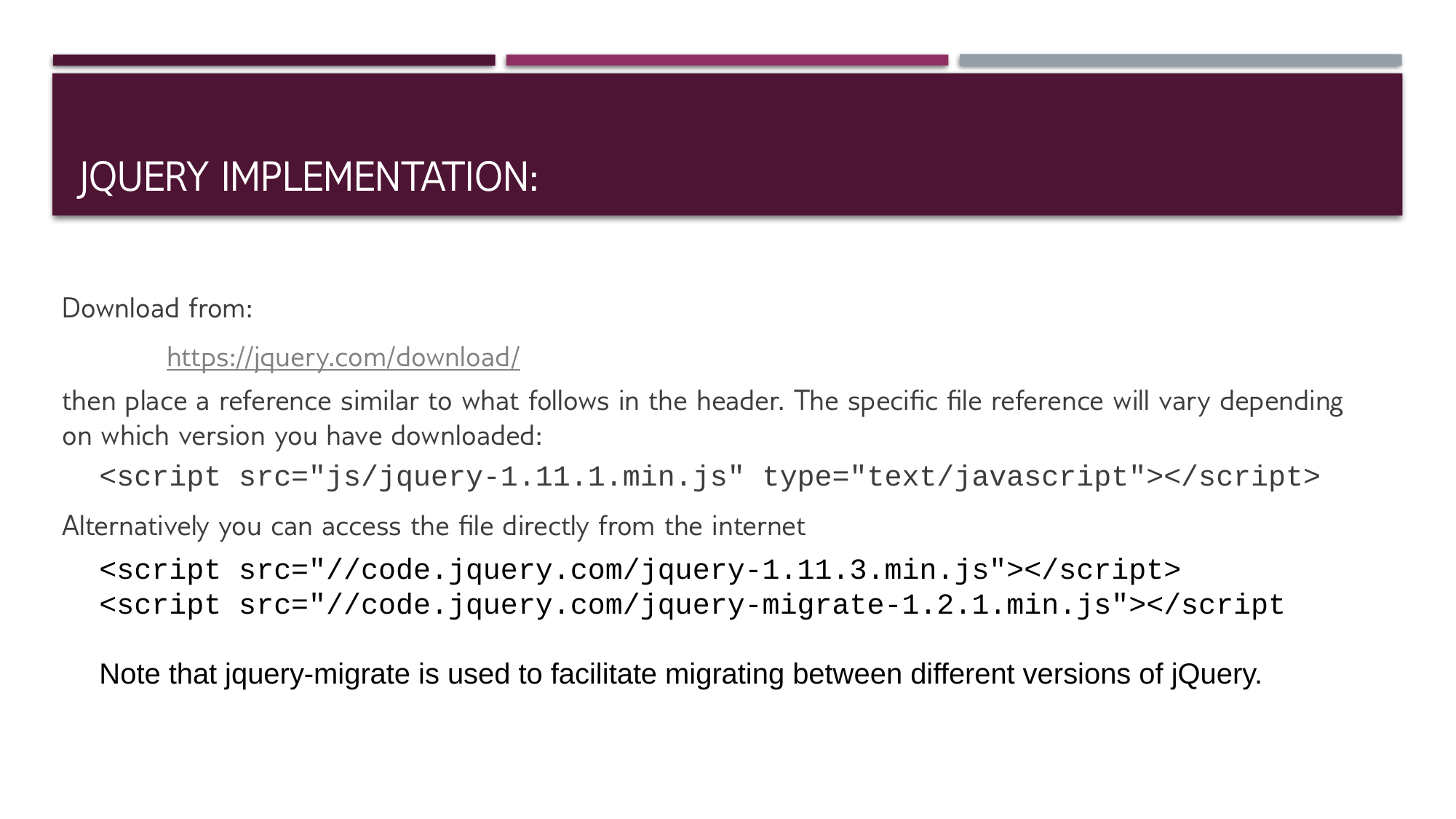

# JQUERY implementation:
Download from:
	https://jquery.com/download/
then place a reference similar to what follows in the header. The specific file reference will vary depending on which version you have downloaded:
<script src="js/jquery-1.11.1.min.js" type="text/javascript"></script>
Alternatively you can access the file directly from the internet
<script src="//code.jquery.com/jquery-1.11.3.min.js"></script>
<script src="//code.jquery.com/jquery-migrate-1.2.1.min.js"></script

Note that jquery-migrate is used to facilitate migrating between different versions of jQuery.